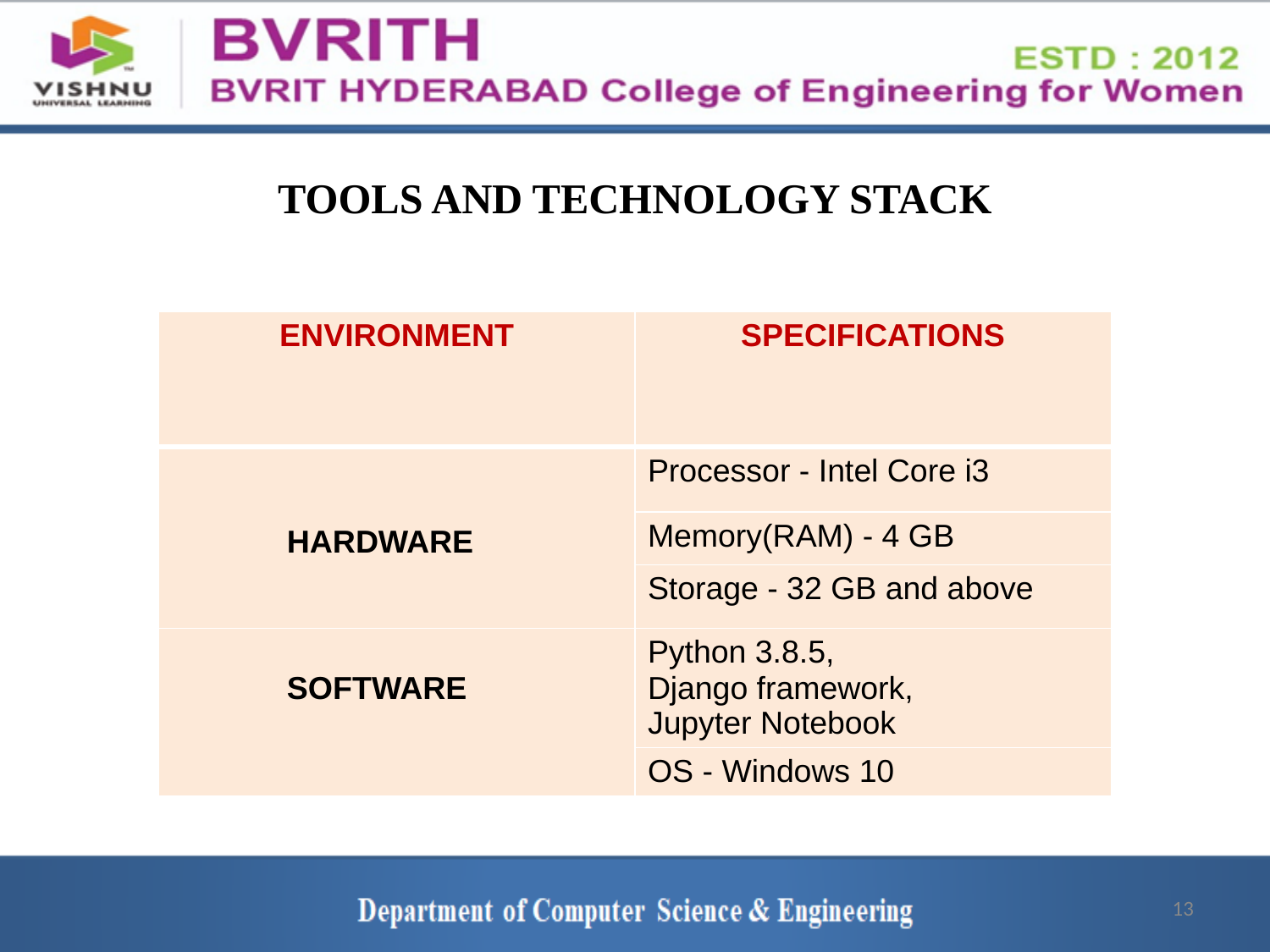

# TOOLS AND TECHNOLOGY STACK

| ENVIRONMENT | SPECIFICATIONS |
| --- | --- |
| HARDWARE | Processor - Intel Core i3 |
|  | Memory(RAM) - 4 GB |
|  | Storage - 32 GB and above |
| SOFTWARE | Python 3.8.5, Django framework, Jupyter Notebook |
|  | OS - Windows 10 |

13